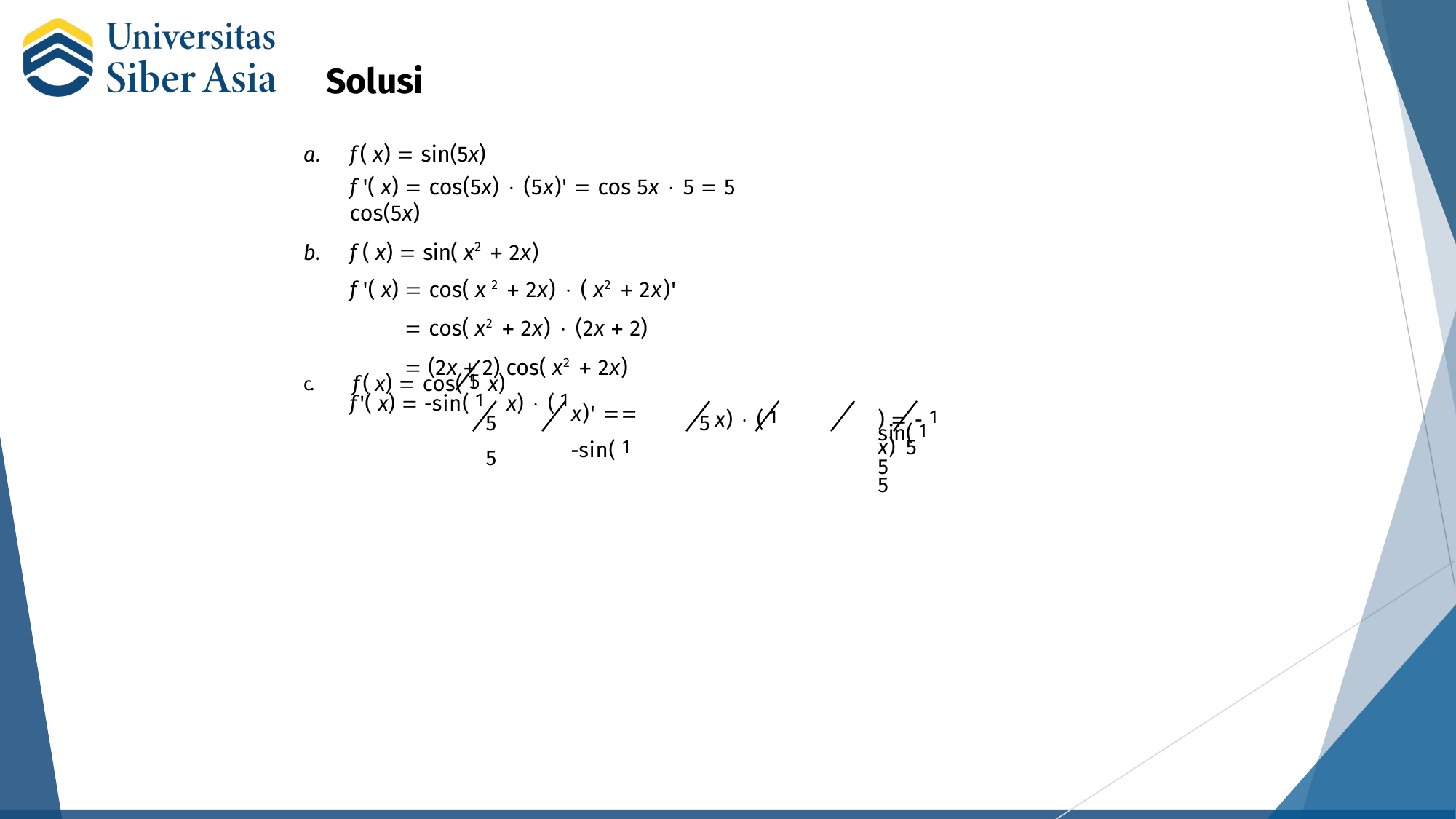

# Solusi
f ( x) = sin(5x)
f '( x) = cos(5x) ⋅ (5x)' = cos 5x ⋅ 5 = 5 cos(5x)
f ( x) = sin( x2 + 2x)
f '( x) = cos( x 2 + 2x) ⋅ ( x2 + 2x)'
= cos( x2 + 2x) ⋅ (2x + 2)
= (2x + 2) cos( x2 + 2x)
c.	f ( x) = cos( 1	x)

5
f '( x) = −sin( 1	x) ⋅ ( 1
5	5
x)' == −sin( 1
x) ⋅ ( 1	) = − 1	sin( 1	x)  5		5		5

5